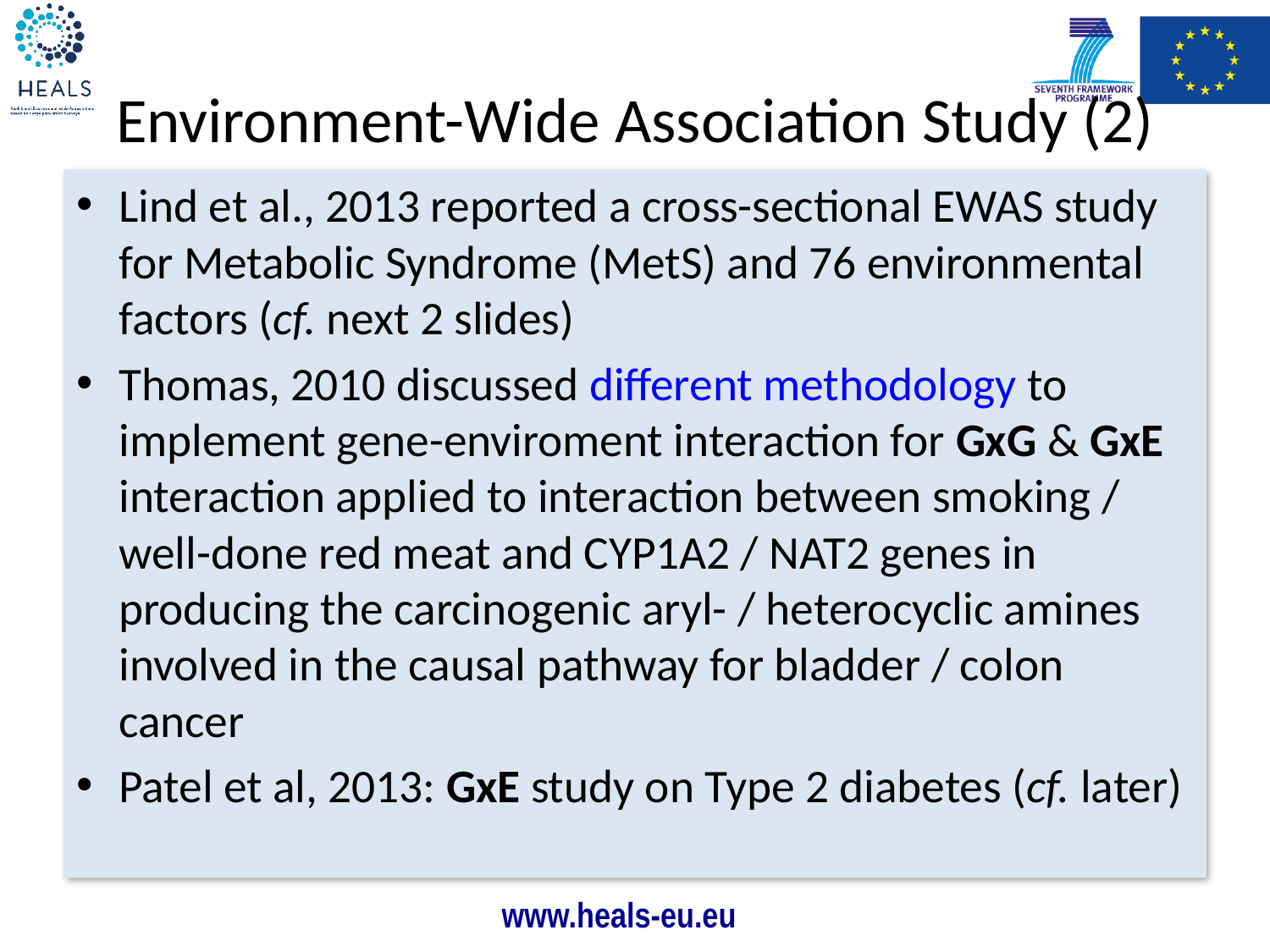

# Environment-Wide Association Study (2)
Lind et al., 2013 reported a cross-sectional EWAS study for Metabolic Syndrome (MetS) and 76 environmental factors (cf. next 2 slides)
Thomas, 2010 discussed different methodology to implement gene-enviroment interaction for GxG & GxE interaction applied to interaction between smoking / well-done red meat and CYP1A2 / NAT2 genes in producing the carcinogenic aryl- / heterocyclic amines involved in the causal pathway for bladder / colon cancer
Patel et al, 2013: GxE study on Type 2 diabetes (cf. later)